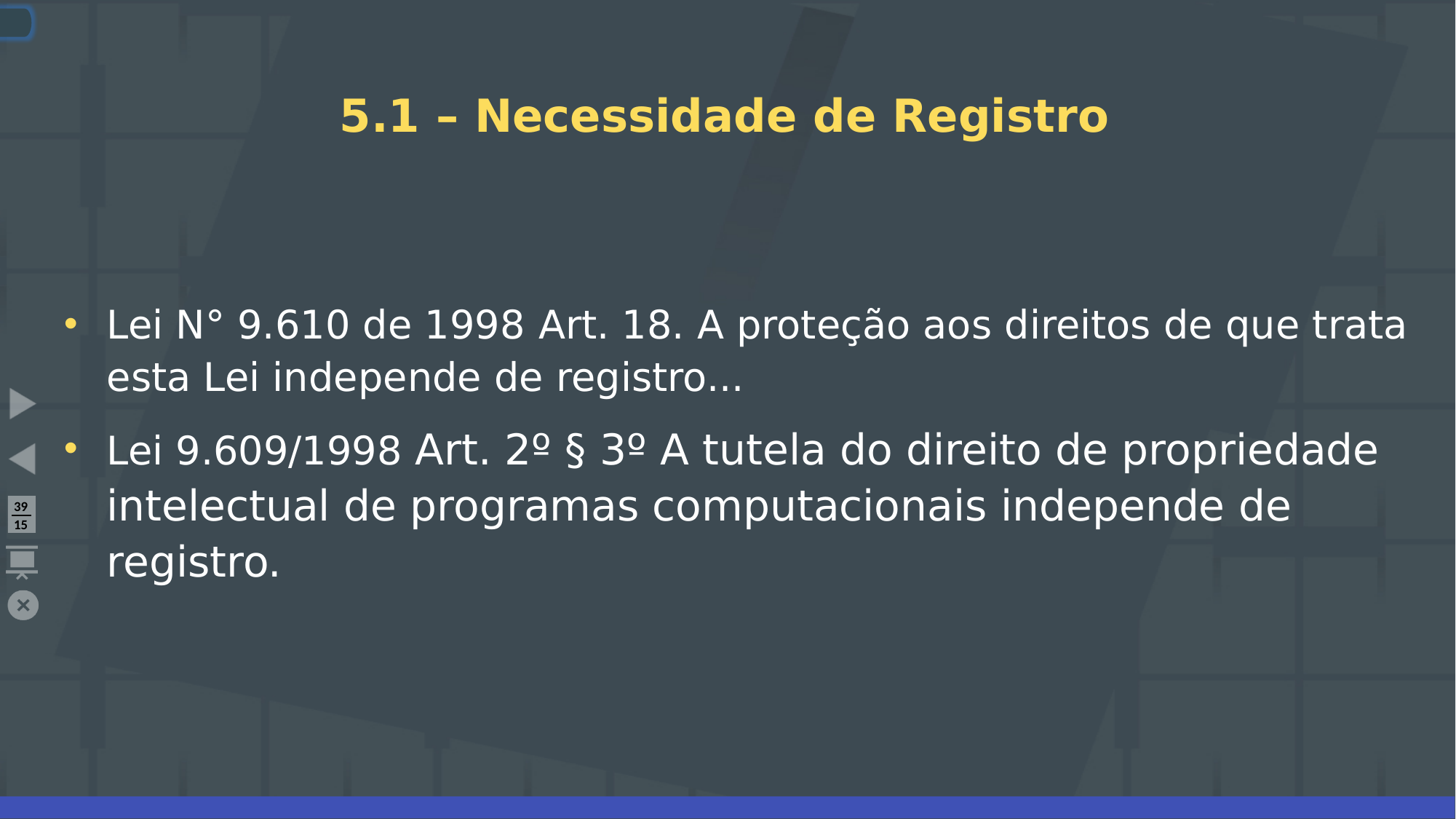

# 5.1 – Necessidade de Registro
Lei N° 9.610 de 1998 Art. 18. A proteção aos direitos de que trata esta Lei independe de registro...
Lei 9.609/1998 Art. 2º § 3º A tutela do direito de propriedade intelectual de programas computacionais independe de registro.